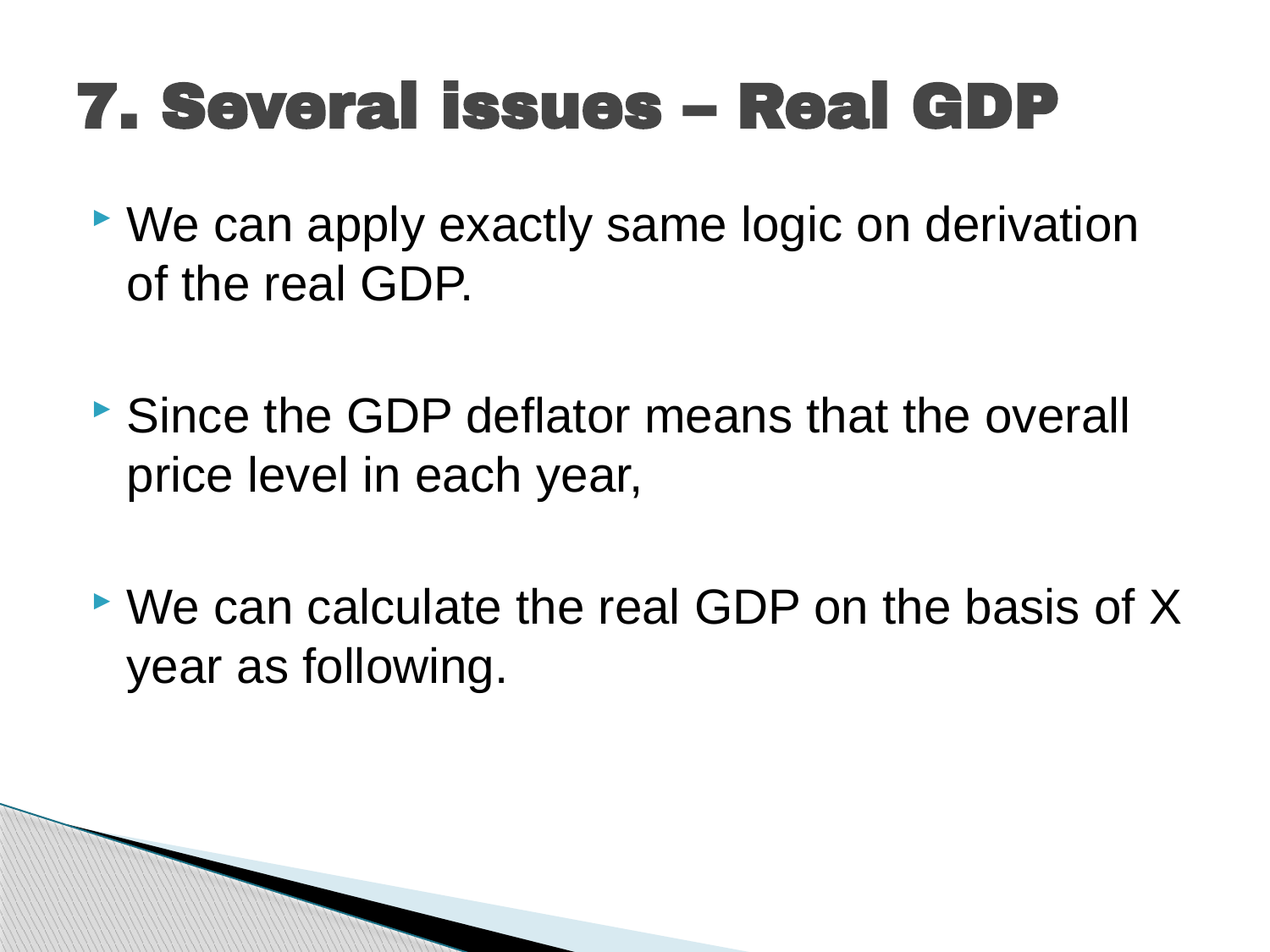

# 7. Several issues – Real GDP
We can apply exactly same logic on derivation of the real GDP.

Since the GDP deflator means that the overall price level in each year,

We can calculate the real GDP on the basis of X year as following.